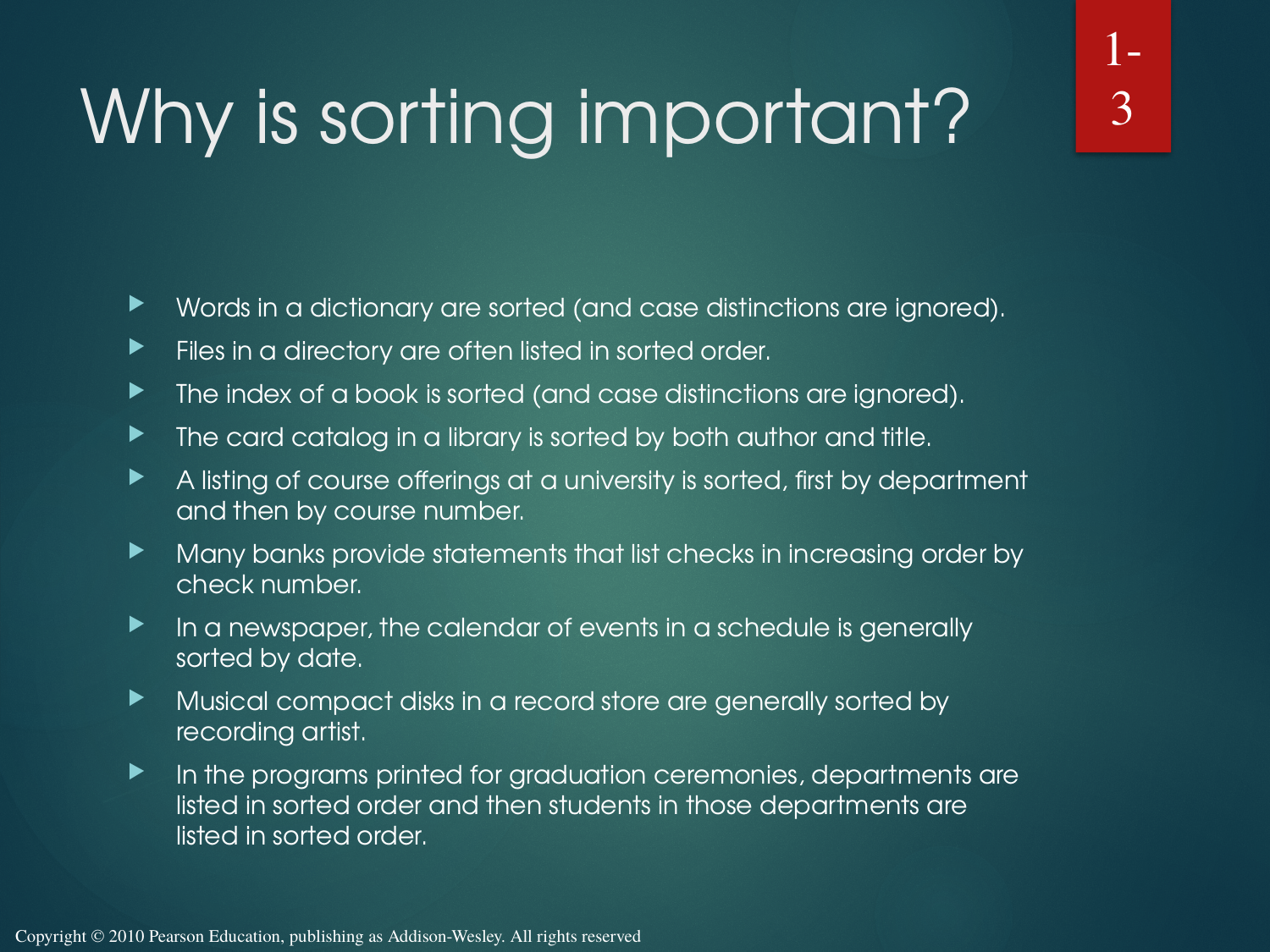

1-3
# Why is sorting important?
Words in a dictionary are sorted (and case distinctions are ignored).
Files in a directory are often listed in sorted order.
The index of a book is sorted (and case distinctions are ignored).
The card catalog in a library is sorted by both author and title.
A listing of course offerings at a university is sorted, first by department and then by course number.
Many banks provide statements that list checks in increasing order by check number.
In a newspaper, the calendar of events in a schedule is generally sorted by date.
Musical compact disks in a record store are generally sorted by recording artist.
In the programs printed for graduation ceremonies, departments are listed in sorted order and then students in those departments are listed in sorted order.